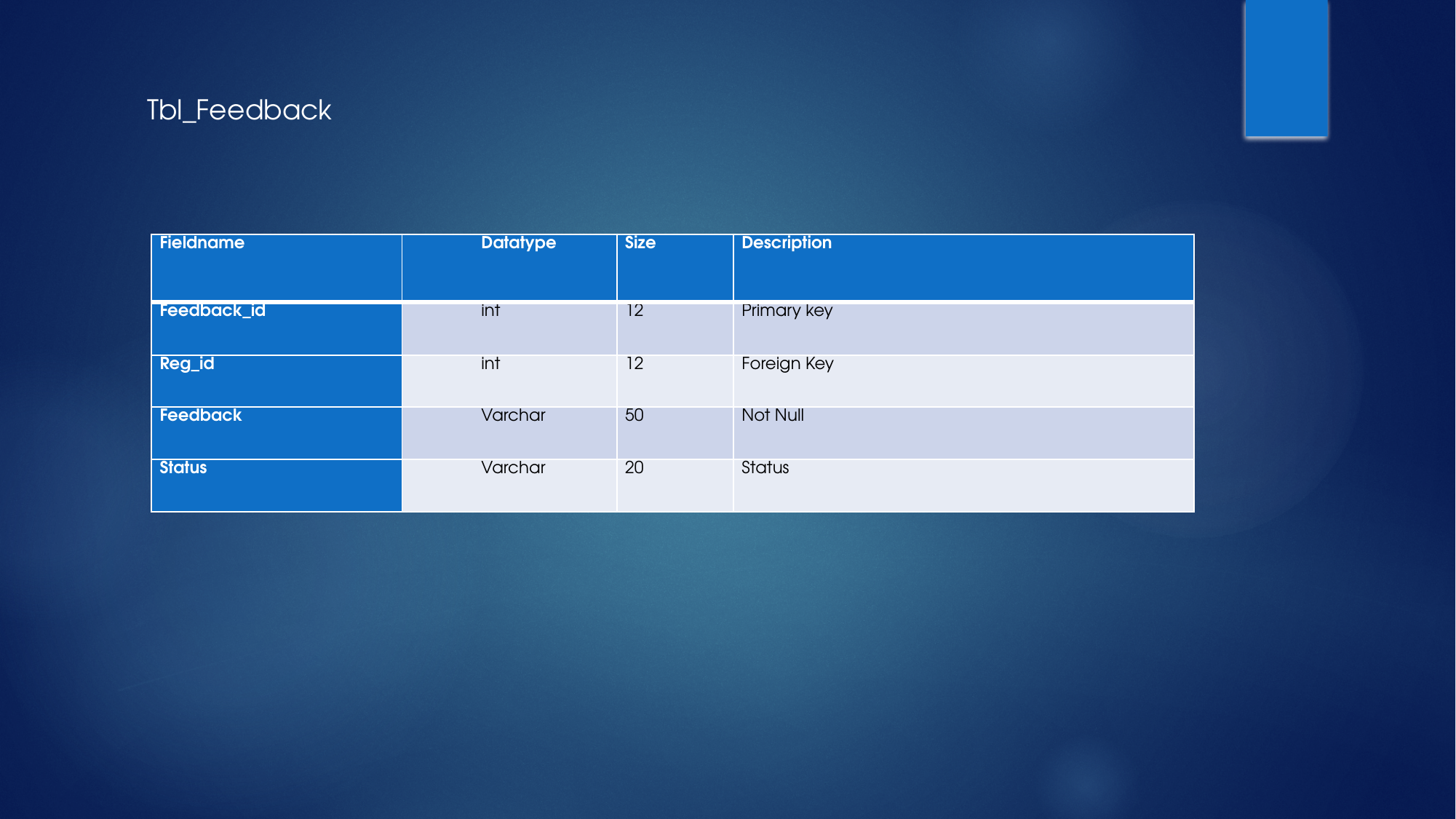

Tbl_Feedback
| Fieldname | Datatype | Size | Description |
| --- | --- | --- | --- |
| Feedback\_id | int | 12 | Primary key |
| Reg\_id | int | 12 | Foreign Key |
| Feedback | Varchar | 50 | Not Null |
| Status | Varchar | 20 | Status |